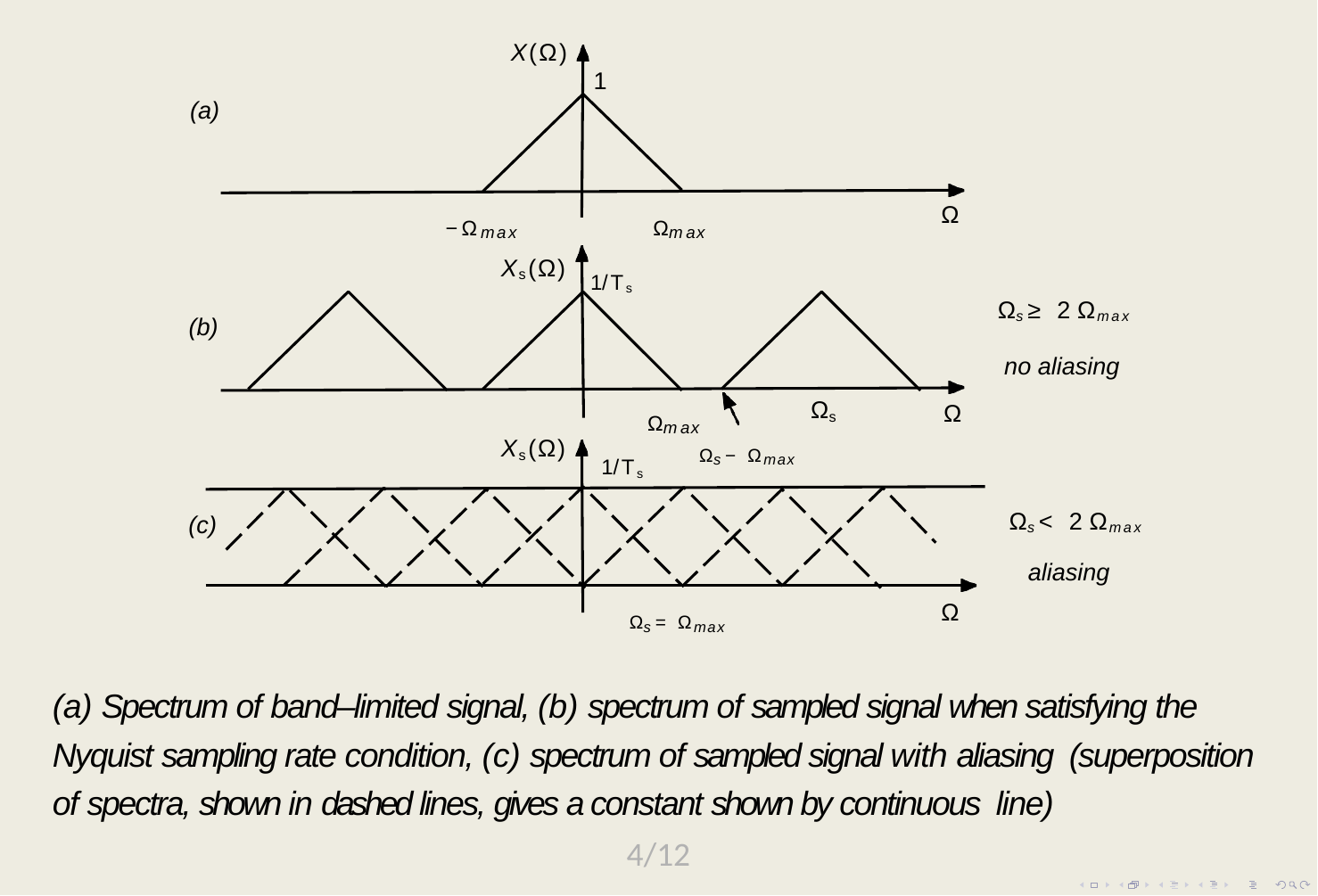

X(Ω)
1

(a)

−Ωmax
Xs(Ω)
Ω
Ωmax

1/Ts
Ωs ≥ 2 Ωmax
no aliasing

(b)

Ωs

Ωmax
Ω
Xs(Ω)
Ωs − Ωmax

1/Ts

Ωs < 2 Ωmax
aliasing
(c)

Ω
Ωs = Ωmax
(a) Spectrum of band–limited signal, (b) spectrum of sampled signal when satisfying the  Nyquist sampling rate condition, (c) spectrum of sampled signal with aliasing  (superposition of spectra, shown in dashed lines, gives a constant shown by continuous  line)
4/12